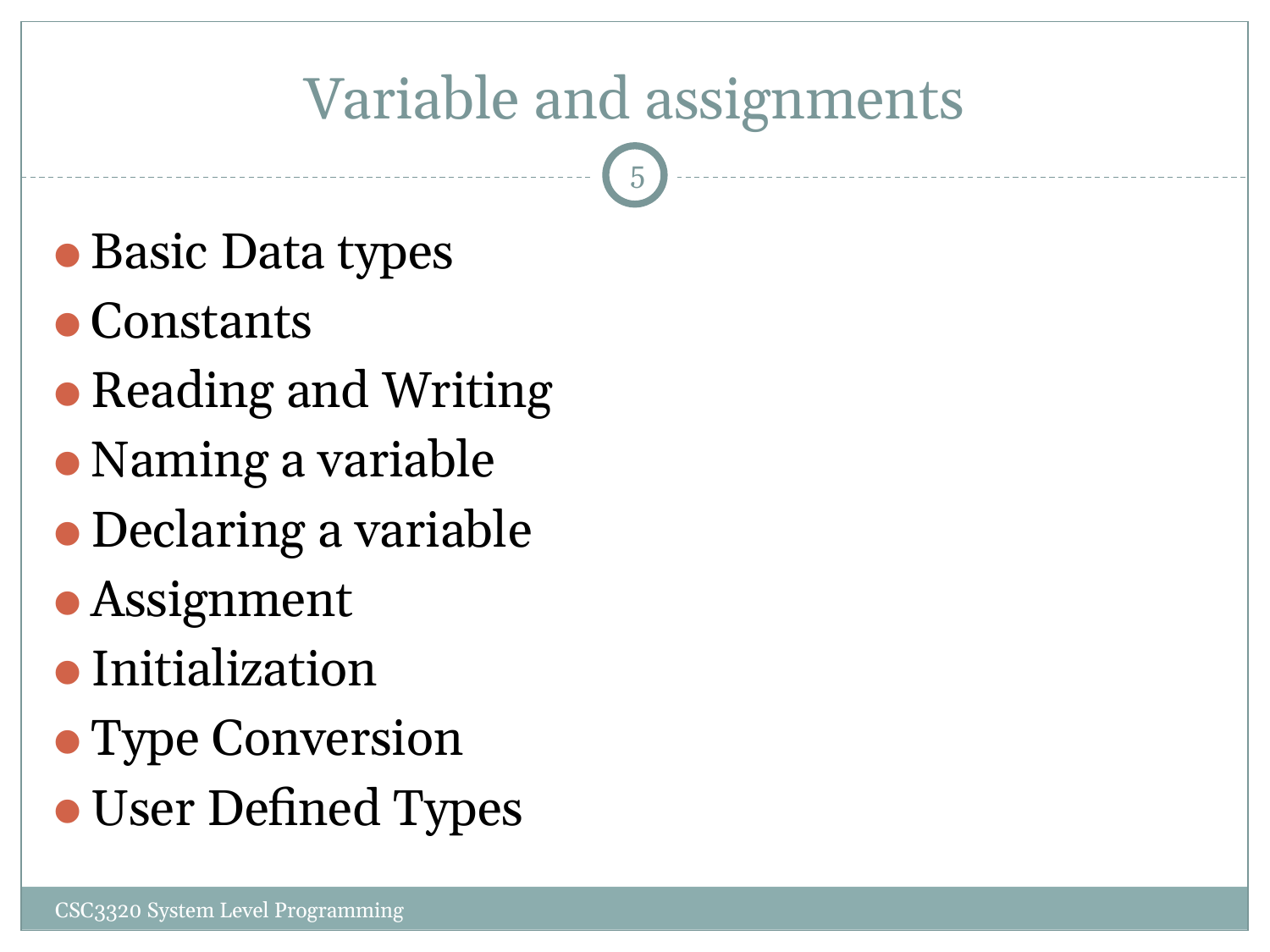

# Variable and assignments
5
Basic Data types
Constants
Reading and Writing
Naming a variable
Declaring a variable
Assignment
Initialization
Type Conversion
User Defined Types
CSC3320 System Level Programming